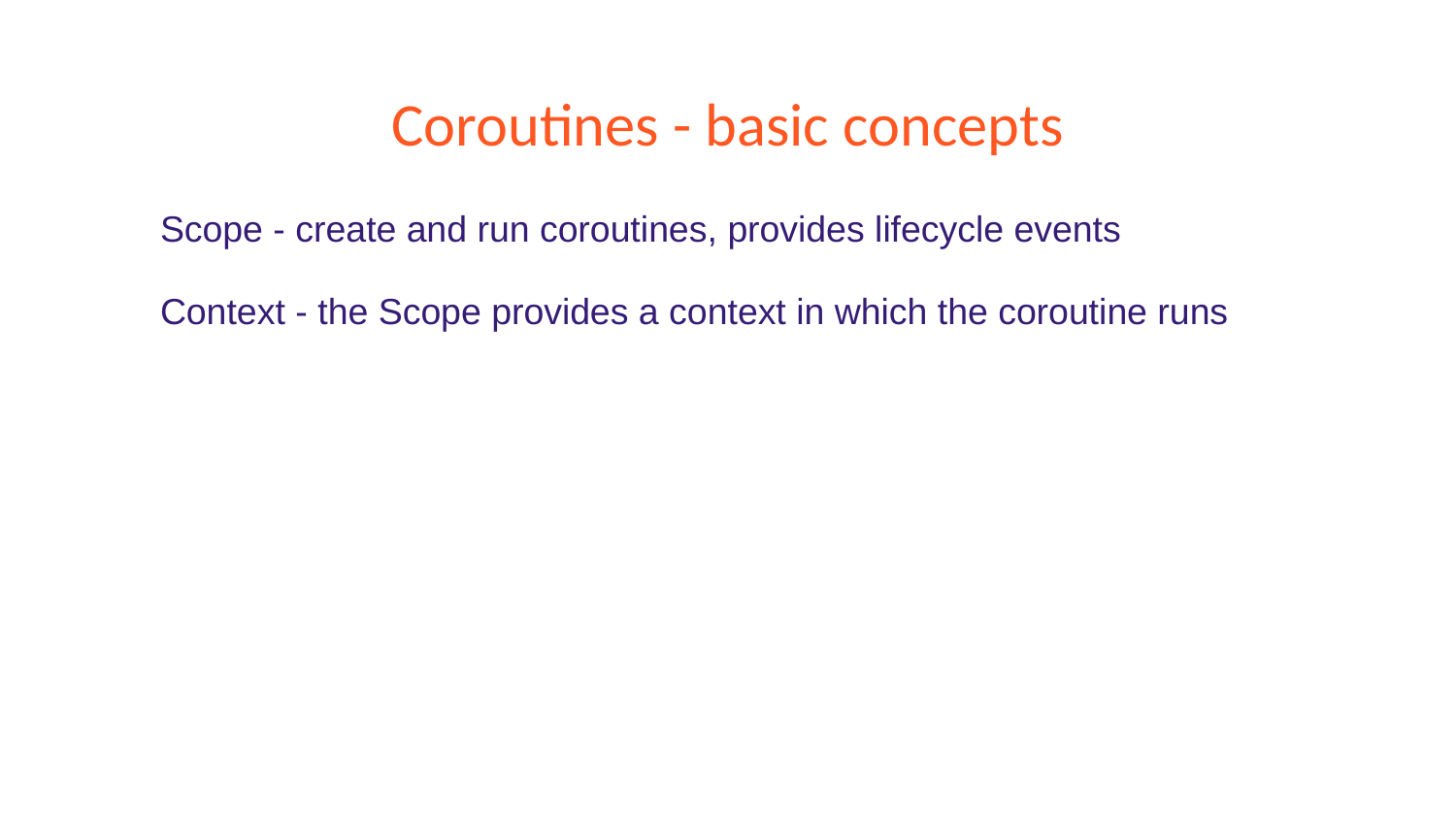

# Coroutines - basic concepts
Scope - create and run coroutines, provides lifecycle events
Context - the Scope provides a context in which the coroutine runs